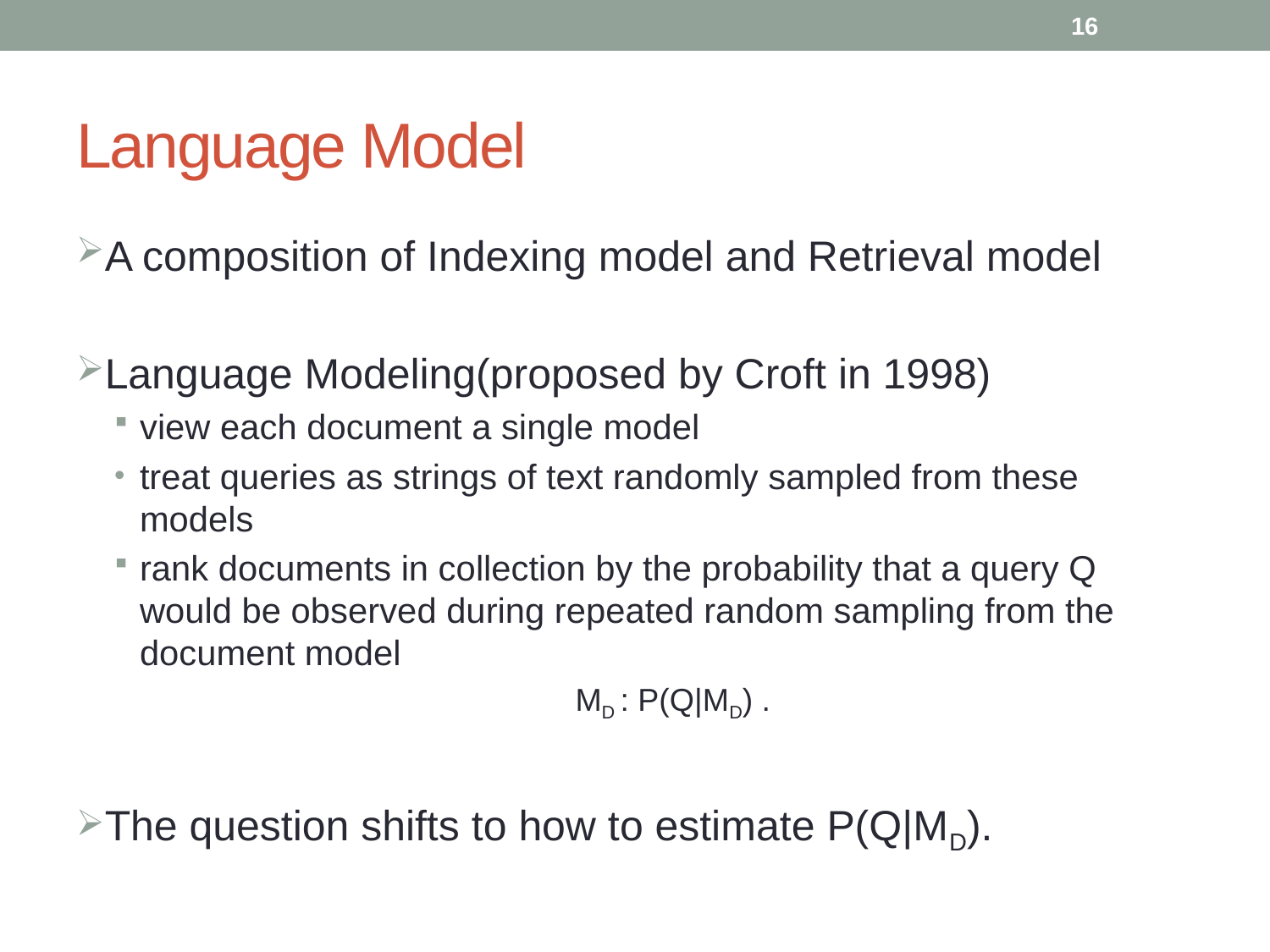

16
# Language Model
A composition of Indexing model and Retrieval model

Language Modeling(proposed by Croft in 1998)
view each document a single model
treat queries as strings of text randomly sampled from these models
rank documents in collection by the probability that a query Q would be observed during repeated random sampling from the document model
MD : P(Q|MD) .

The question shifts to how to estimate P(Q|MD).